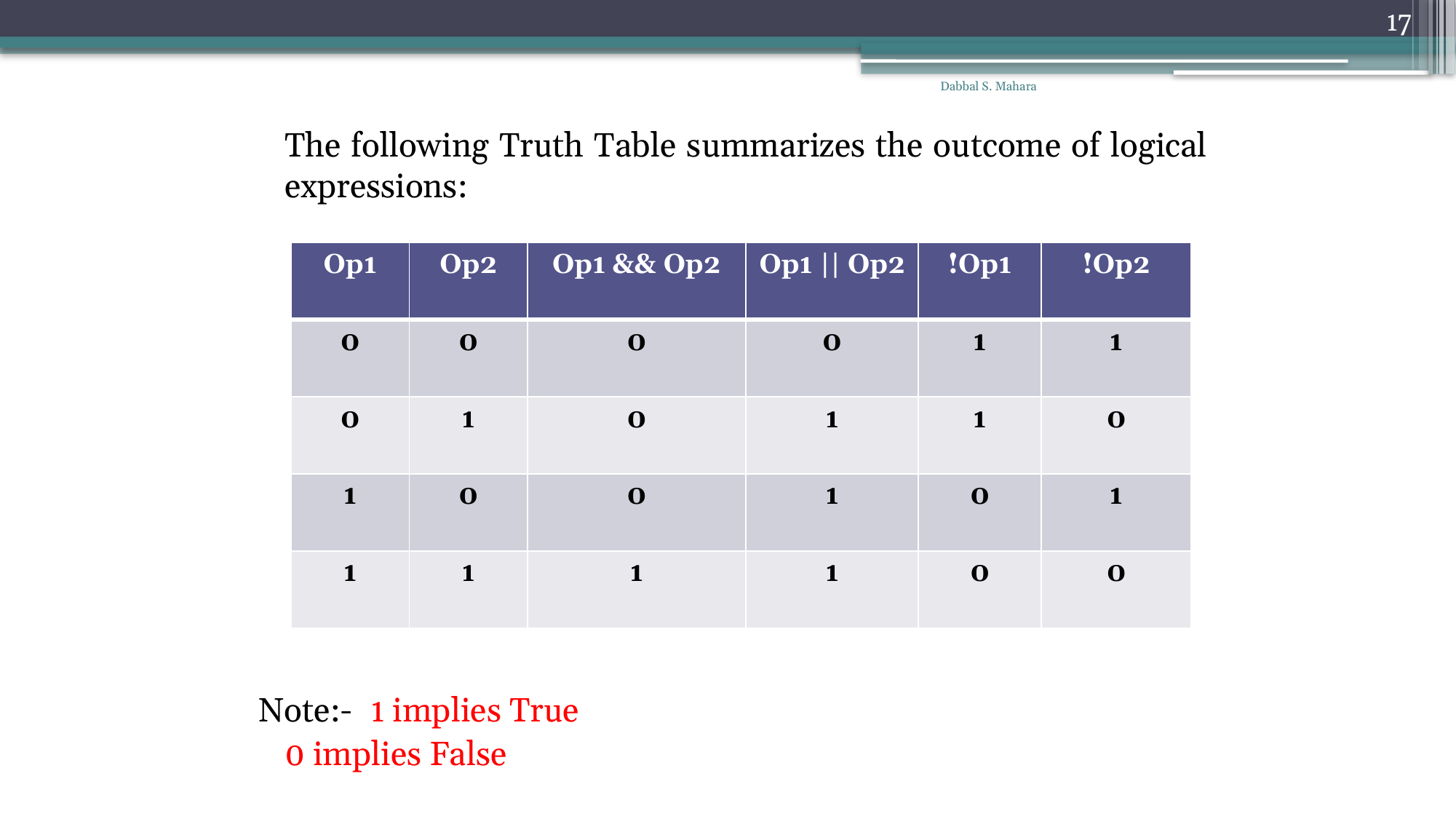

17
Dabbal S. Mahara
	The following Truth Table summarizes the outcome of logical expressions:

Note:- 	1 implies True
			0 implies False
| Op1 | Op2 | Op1 && Op2 | Op1 || Op2 | !Op1 | !Op2 |
| --- | --- | --- | --- | --- | --- |
| 0 | 0 | 0 | 0 | 1 | 1 |
| 0 | 1 | 0 | 1 | 1 | 0 |
| 1 | 0 | 0 | 1 | 0 | 1 |
| 1 | 1 | 1 | 1 | 0 | 0 |